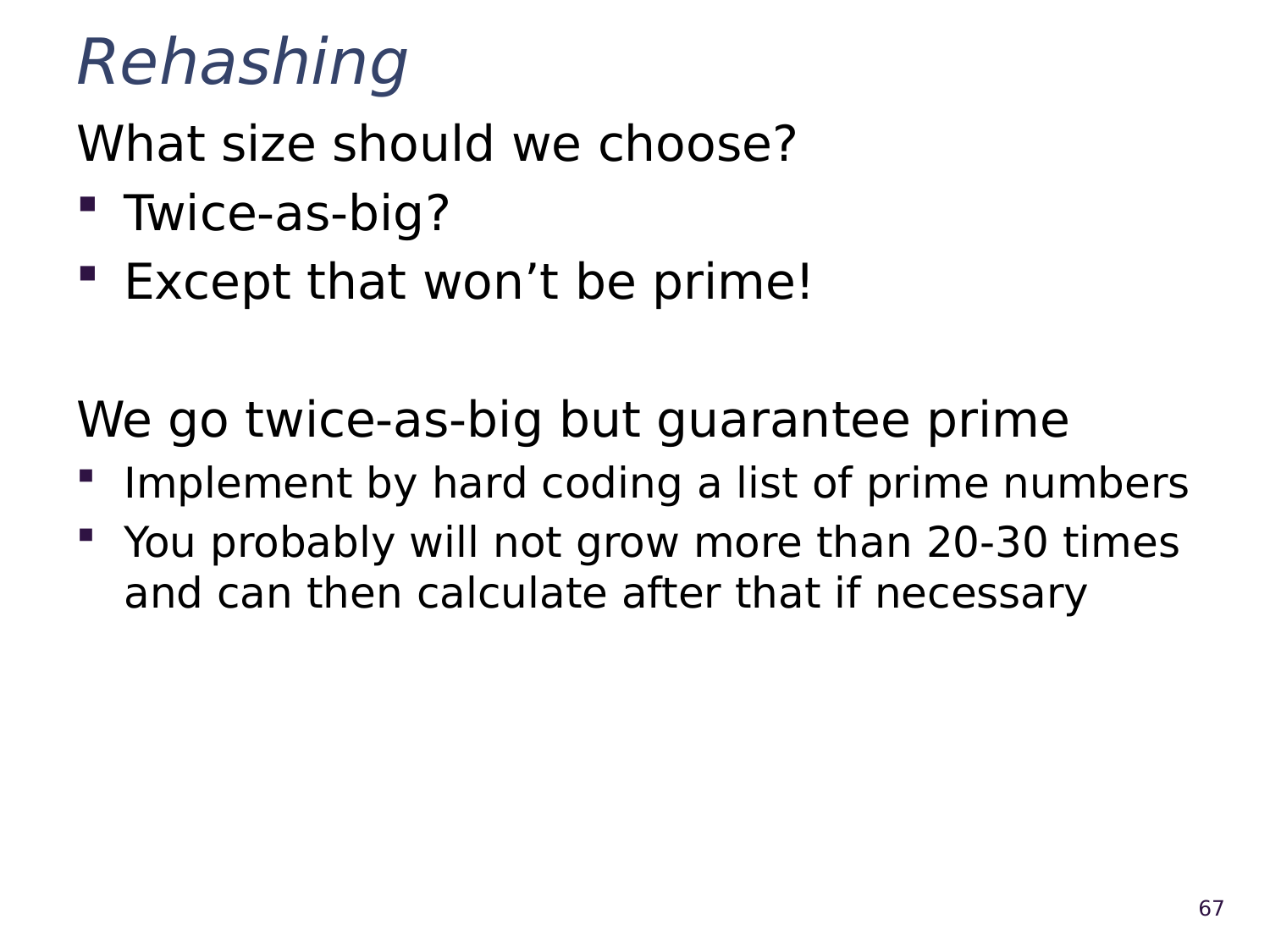

# Rehashing
What size should we choose?
Twice-as-big?
Except that won’t be prime!

We go twice-as-big but guarantee prime
Implement by hard coding a list of prime numbers
You probably will not grow more than 20-30 times and can then calculate after that if necessary

67